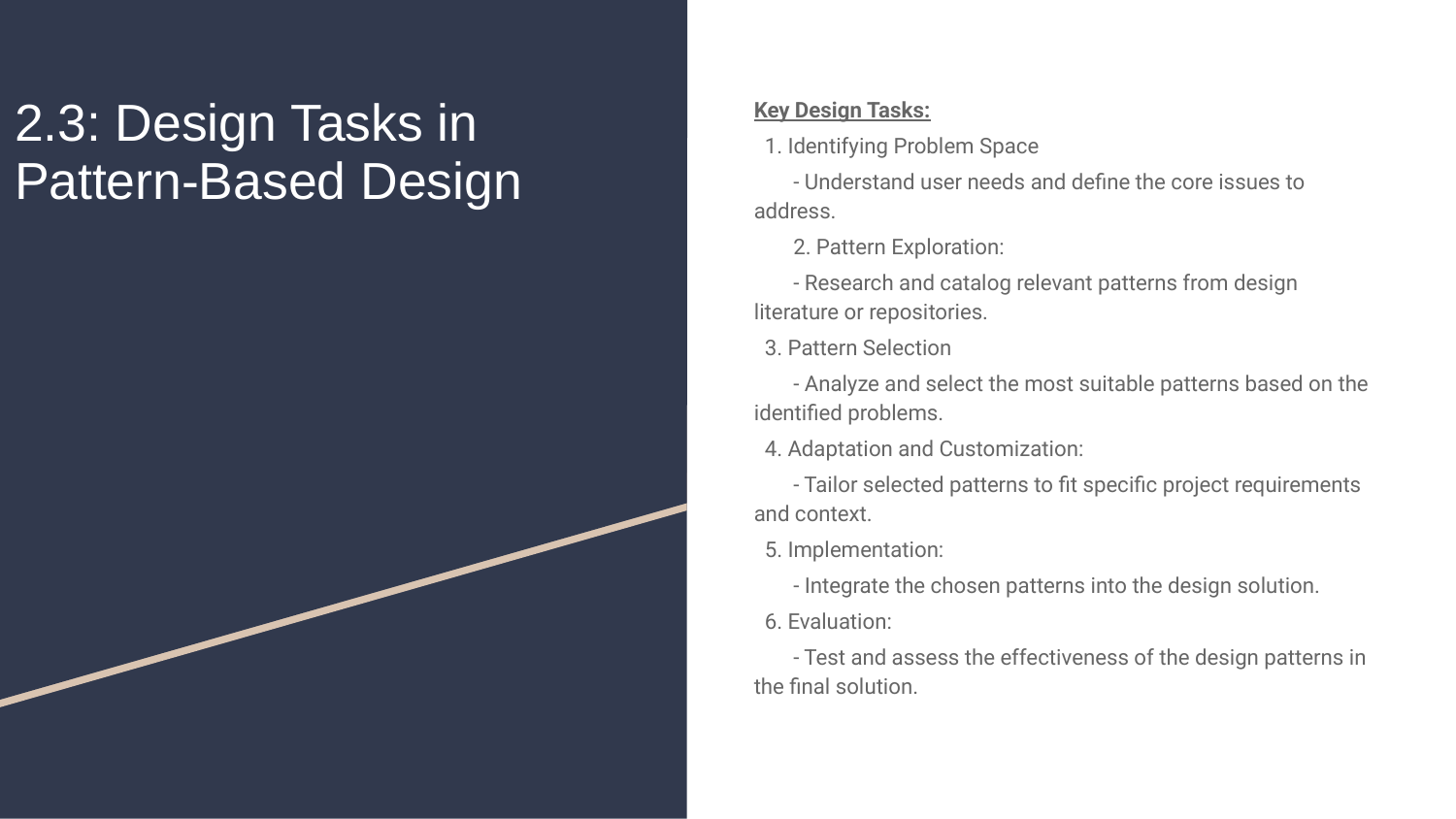

# 2.3: Design Tasks in Pattern-Based Design
Key Design Tasks:
  1. Identifying Problem Space
 	- Understand user needs and define the core issues to address.
 	2. Pattern Exploration:
 	- Research and catalog relevant patterns from design literature or repositories.
  3. Pattern Selection
 	- Analyze and select the most suitable patterns based on the identified problems.
  4. Adaptation and Customization:
 	- Tailor selected patterns to fit specific project requirements and context.
  5. Implementation:
 	- Integrate the chosen patterns into the design solution.
  6. Evaluation:
 	- Test and assess the effectiveness of the design patterns in the final solution.